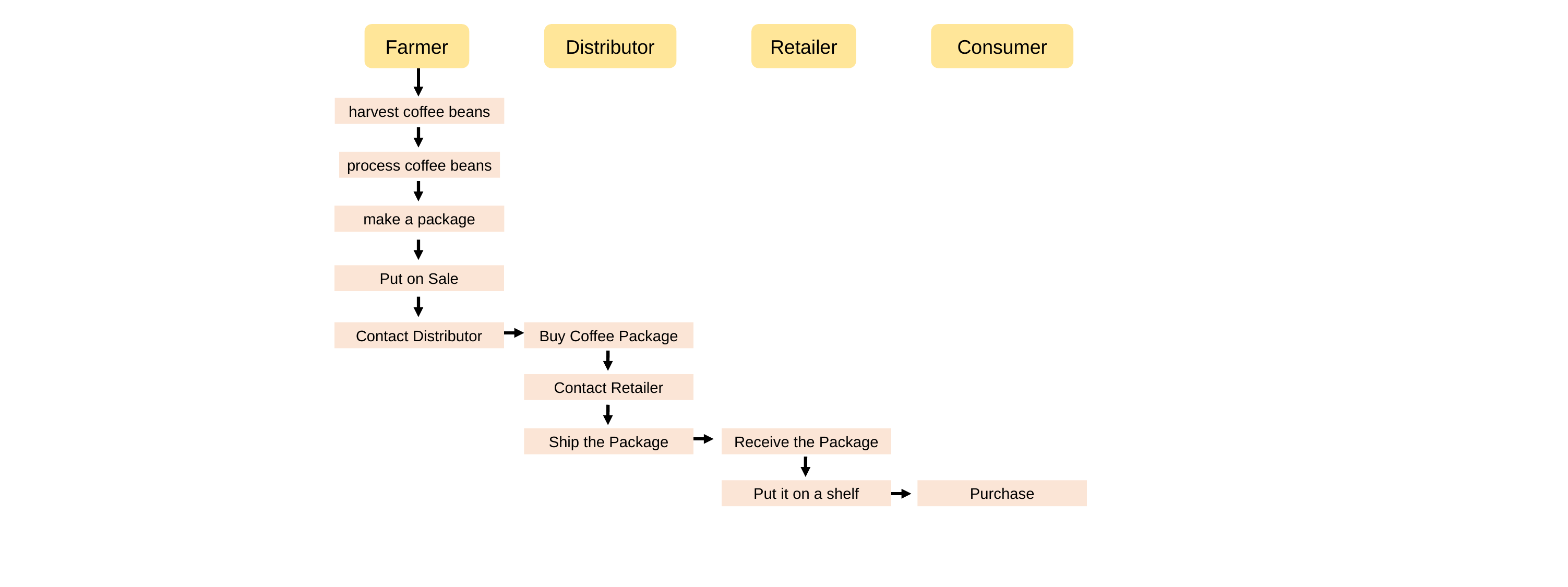

Farmer
Distributor
Retailer
Consumer
harvest coffee beans
process coffee beans
make a package
Put on Sale
Contact Distributor
Buy Coffee Package
Contact Retailer
Ship the Package
Receive the Package
Put it on a shelf
Purchase